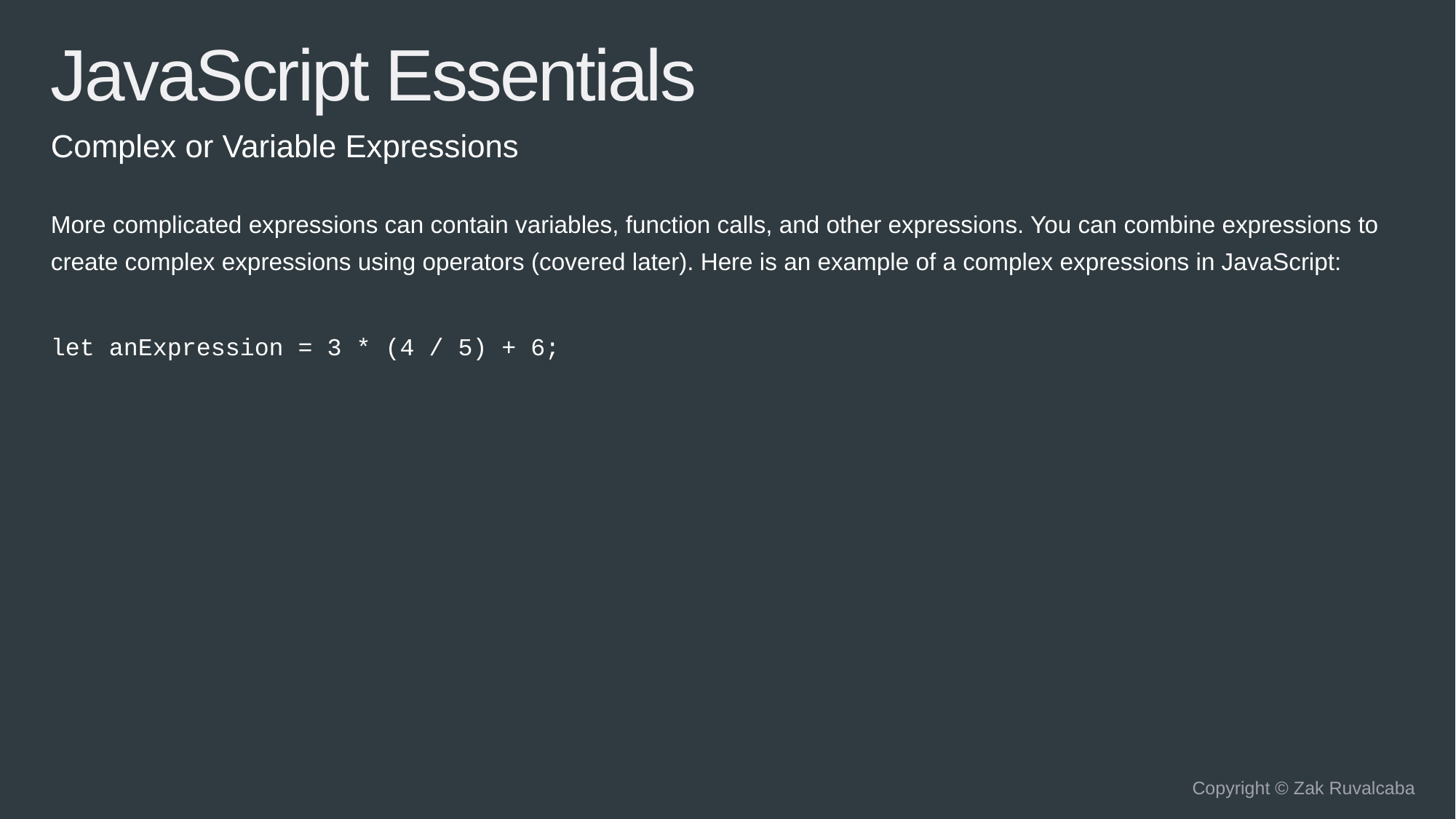

# JavaScript Essentials
Complex or Variable Expressions
More complicated expressions can contain variables, function calls, and other expressions. You can combine expressions to create complex expressions using operators (covered later). Here is an example of a complex expressions in JavaScript:

let anExpression = 3 * (4 / 5) + 6;